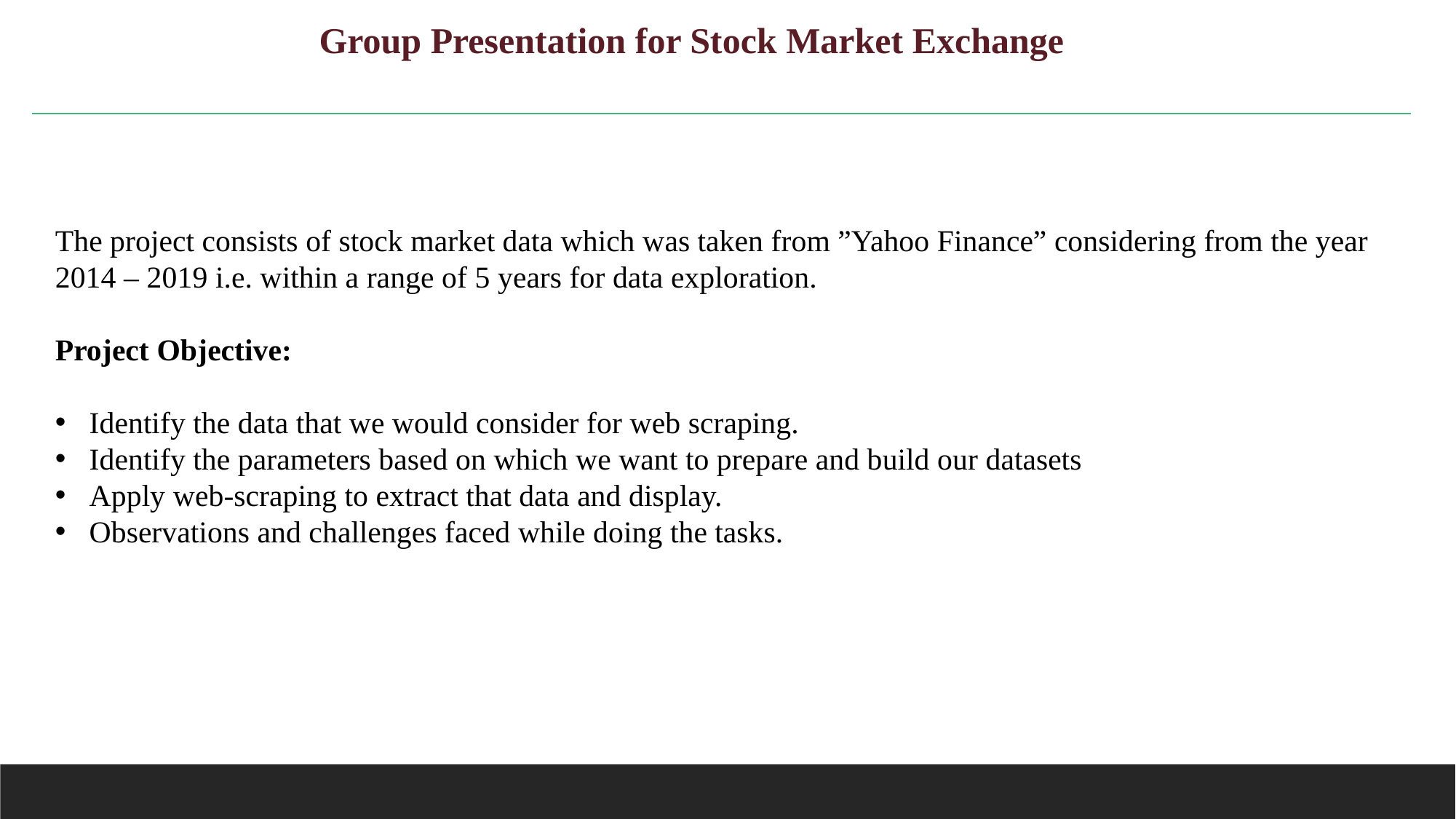

Group Presentation for Stock Market Exchange
The project consists of stock market data which was taken from ”Yahoo Finance” considering from the year 2014 – 2019 i.e. within a range of 5 years for data exploration.

Project Objective:

Identify the data that we would consider for web scraping.
Identify the parameters based on which we want to prepare and build our datasets
Apply web-scraping to extract that data and display.
Observations and challenges faced while doing the tasks.